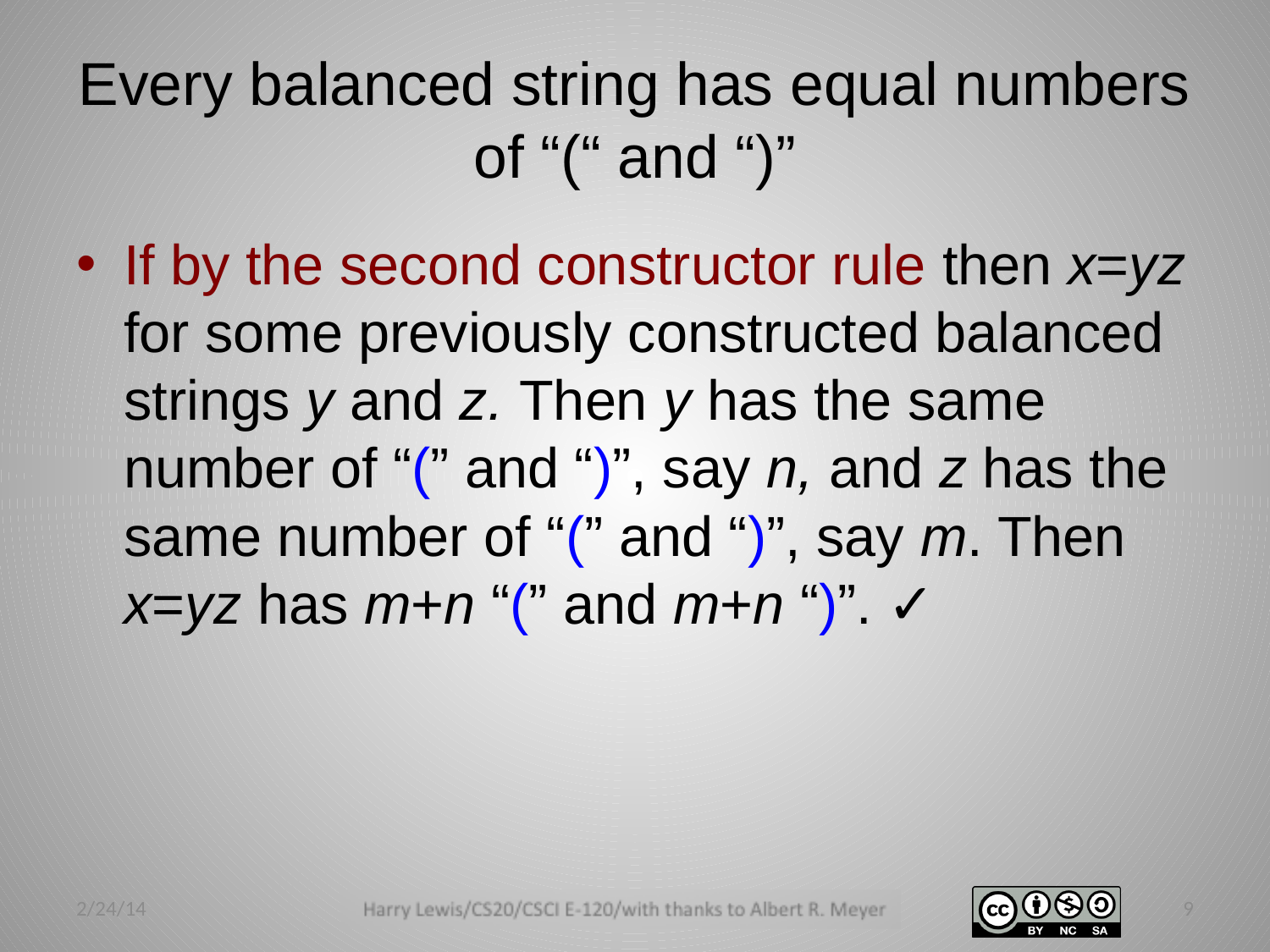

# Every balanced string has equal numbers of “(“ and “)”
If by the second constructor rule then x=yz for some previously constructed balanced strings y and z. Then y has the same number of “(” and “)”, say n, and z has the same number of “(” and “)”, say m. Then x=yz has m+n “(” and m+n “)”. ✓
2/24/14
9